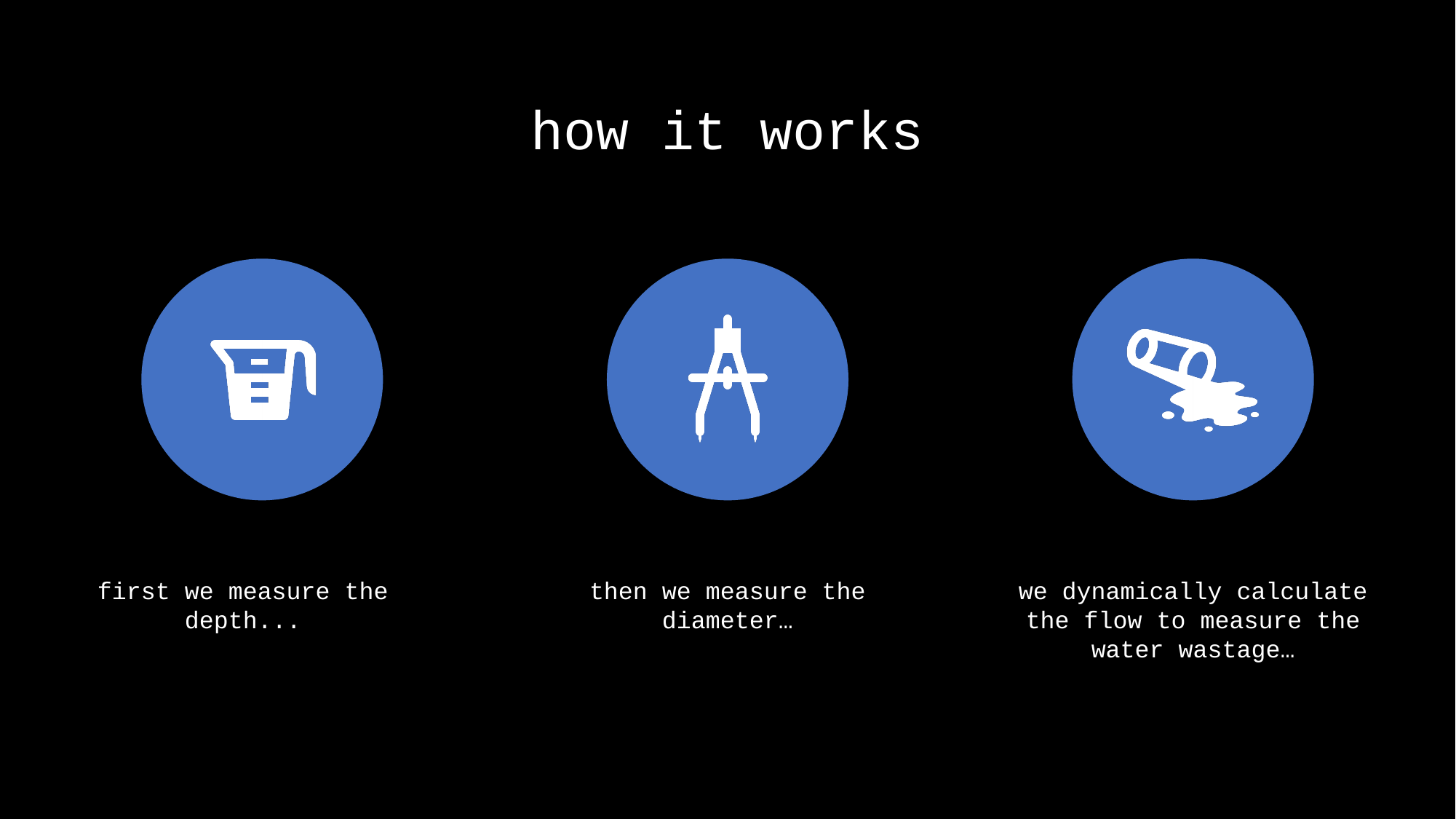

how it works
first we measure the depth...
then we measure the diameter…
we dynamically calculate the flow to measure the water wastage…